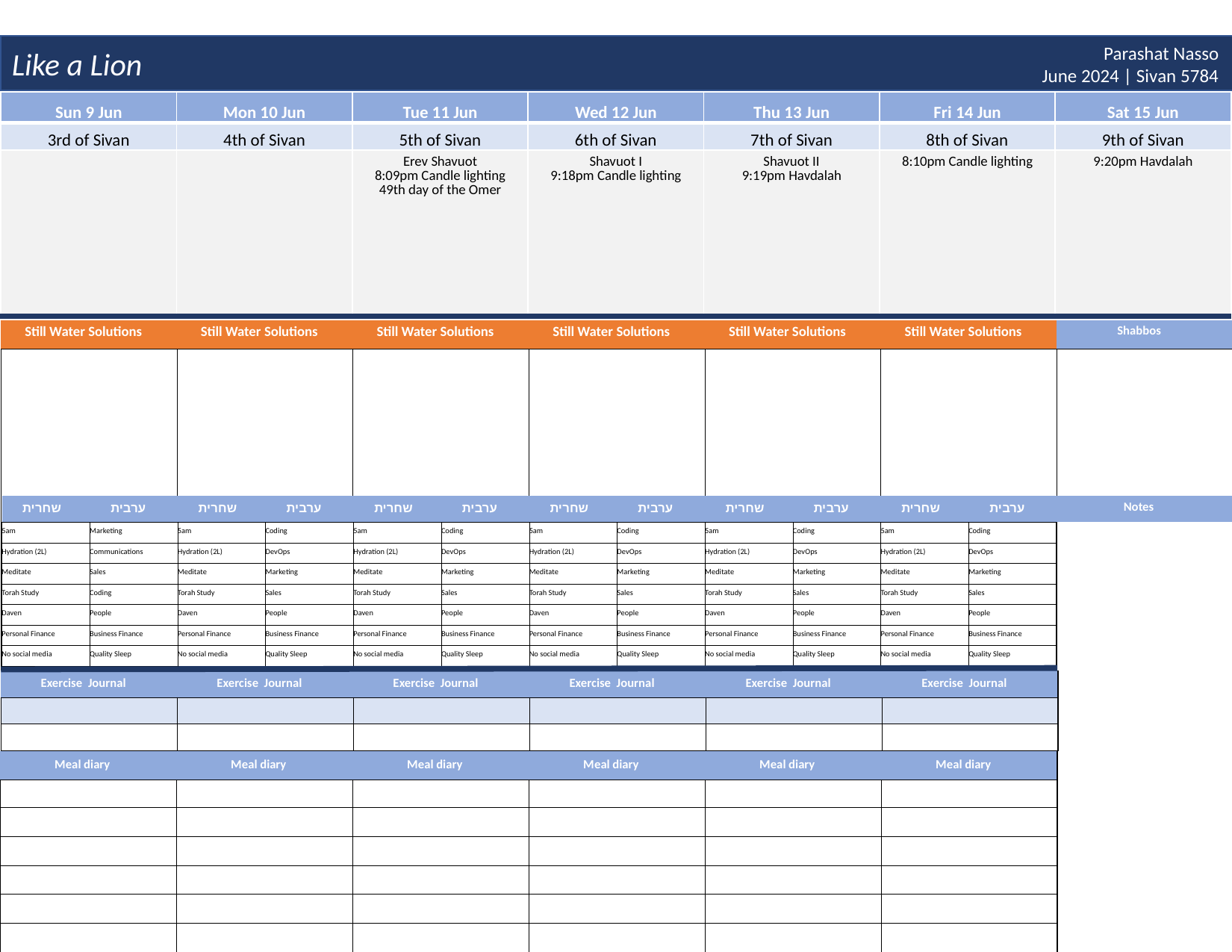

Like a Lion
Parashat Nasso
June 2024 | Sivan 5784

| Sun 9 Jun | Mon 10 Jun | Tue 11 Jun | Wed 12 Jun | Thu 13 Jun | Fri 14 Jun | Sat 15 Jun |
| --- | --- | --- | --- | --- | --- | --- |
| 3rd of Sivan | 4th of Sivan | 5th of Sivan | 6th of Sivan | 7th of Sivan | 8th of Sivan | 9th of Sivan |
|  |  | Erev Shavuot 8:09pm Candle lighting 49th day of the Omer | Shavuot I 9:18pm Candle lighting | Shavuot II 9:19pm Havdalah | 8:10pm Candle lighting | 9:20pm Havdalah |
| Still Water Solutions | Still Water Solutions | Still Water Solutions | Still Water Solutions | Still Water Solutions | Still Water Solutions | Shabbos |
| --- | --- | --- | --- | --- | --- | --- |
|  |  |  |  |  |  |  |
| שחרית | ערבית | שחרית | ערבית | שחרית | ערבית | שחרית | ערבית | שחרית | ערבית | שחרית | ערבית | Notes |  |
| --- | --- | --- | --- | --- | --- | --- | --- | --- | --- | --- | --- | --- | --- |
| 5am | Marketing | 5am | Coding | 5am | Coding | 5am | Coding | 5am | Coding | 5am | Coding |  |  |
| Hydration (2L) | Communications | Hydration (2L) | DevOps | Hydration (2L) | DevOps | Hydration (2L) | DevOps | Hydration (2L) | DevOps | Hydration (2L) | DevOps |  |  |
| Meditate | Sales | Meditate | Marketing | Meditate | Marketing | Meditate | Marketing | Meditate | Marketing | Meditate | Marketing |  |  |
| Torah Study | Coding | Torah Study | Sales | Torah Study | Sales | Torah Study | Sales | Torah Study | Sales | Torah Study | Sales |  |  |
| Daven | People | Daven | People | Daven | People | Daven | People | Daven | People | Daven | People |  |  |
| Personal Finance | Business Finance | Personal Finance | Business Finance | Personal Finance | Business Finance | Personal Finance | Business Finance | Personal Finance | Business Finance | Personal Finance | Business Finance |  |  |
| No social media | Quality Sleep | No social media | Quality Sleep | No social media | Quality Sleep | No social media | Quality Sleep | No social media | Quality Sleep | No social media | Quality Sleep |  |  |
| Exercise Journal | Exercise Journal | Exercise Journal | Exercise Journal | Exercise Journal | Exercise Journal |
| --- | --- | --- | --- | --- | --- |
|  |  |  |  |  |  |
|  |  |  |  |  |  |
| Meal diary | Meal diary | Meal diary | Meal diary | Meal diary | Meal diary |
| --- | --- | --- | --- | --- | --- |
|  |  |  |  |  |  |
|  |  |  |  |  |  |
|  |  |  |  |  |  |
|  |  |  |  |  |  |
|  |  |  |  |  |  |
|  |  |  |  |  |  |